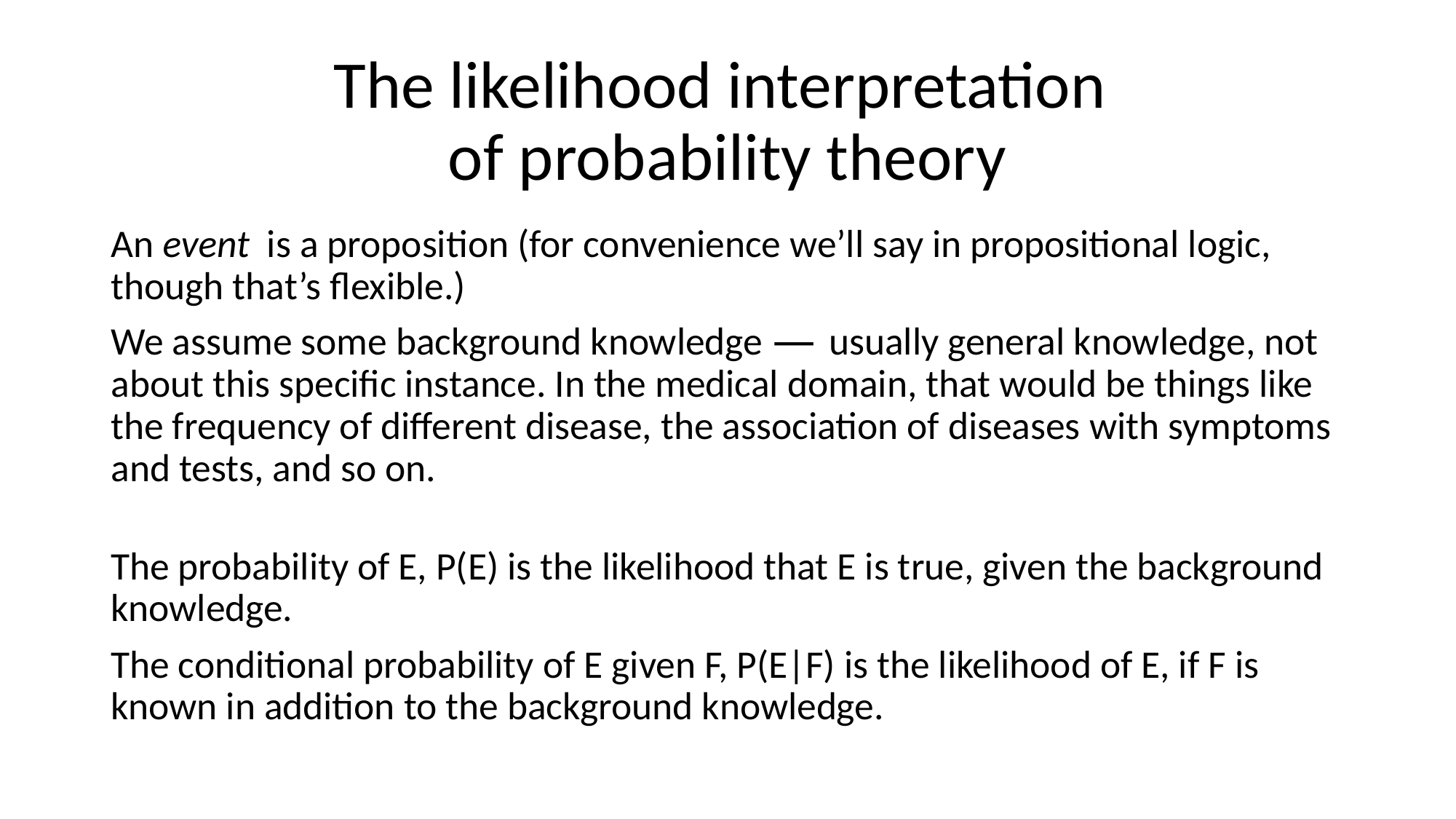

# The likelihood interpretation of probability theory
An event  is a proposition (for convenience we’ll say in propositional logic, though that’s flexible.)
We assume some background knowledge ― usually general knowledge, not about this specific instance. In the medical domain, that would be things like the frequency of different disease, the association of diseases with symptoms and tests, and so on.
The probability of E, P(E) is the likelihood that E is true, given the background knowledge.
The conditional probability of E given F, P(E|F) is the likelihood of E, if F is known in addition to the background knowledge.